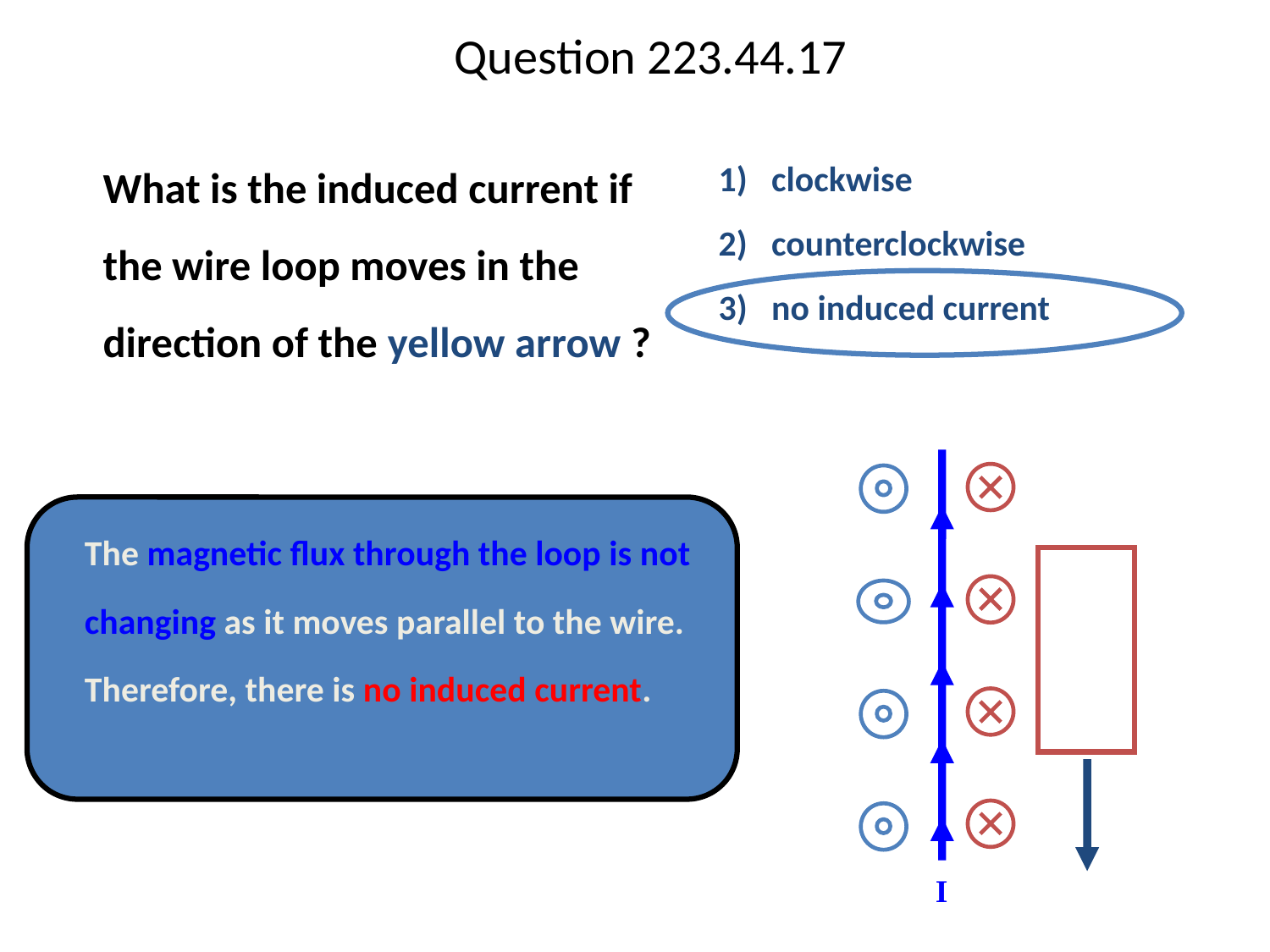

# Question 223.44.17
	What is the induced current if the wire loop moves in the direction of the yellow arrow ?
1)   clockwise
2)   counterclockwise
3)   no induced current

I
	The magnetic flux through the loop is not changing as it moves parallel to the wire.  Therefore, there is no induced current.